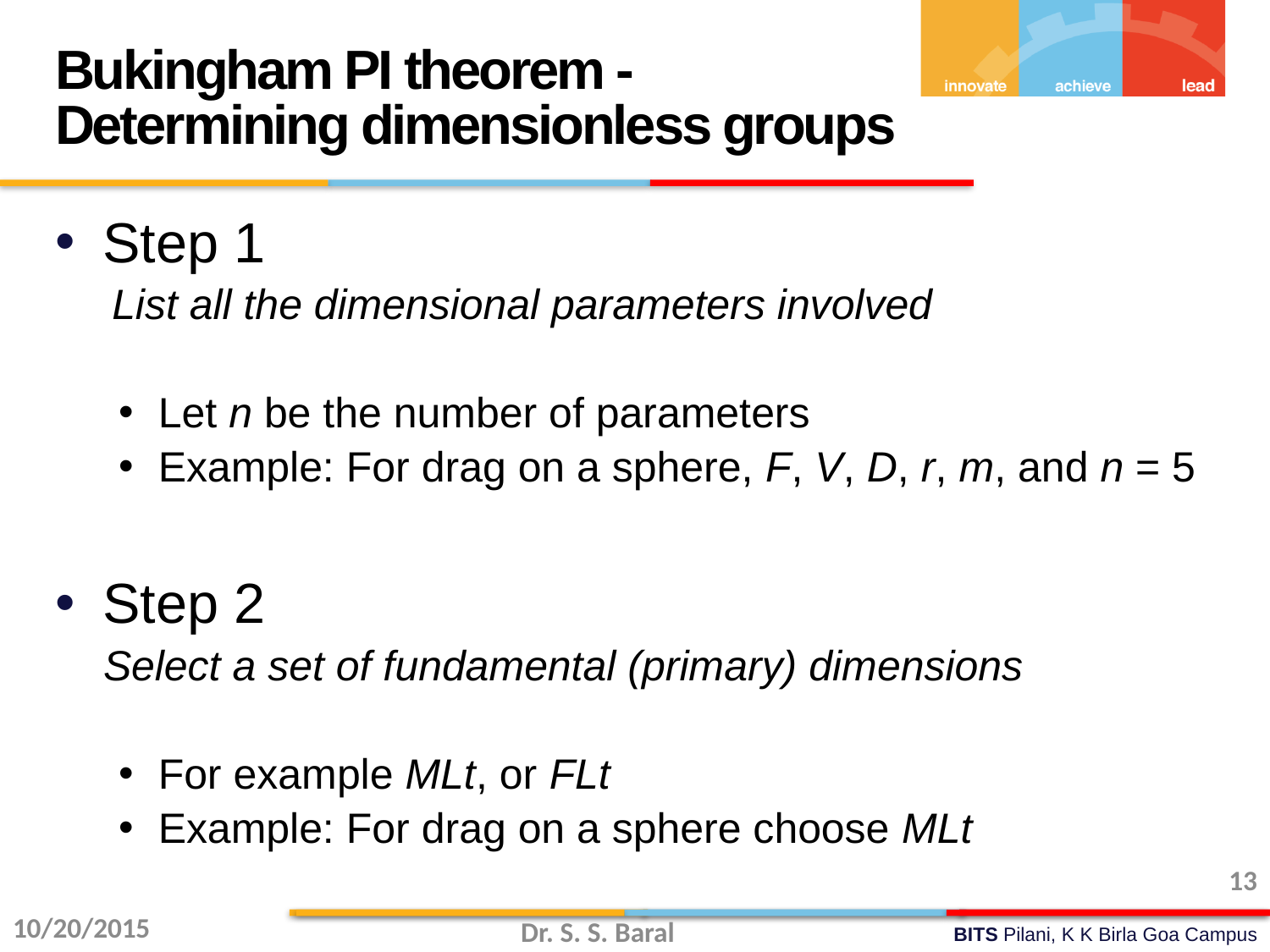

Bukingham PI theorem -
Determining dimensionless groups
Step 1
	List all the dimensional parameters involved

Let n be the number of parameters
Example: For drag on a sphere, F, V, D, r, m, and n = 5

Step 2
Select a set of fundamental (primary) dimensions

For example MLt, or FLt
Example: For drag on a sphere choose MLt
13
10/20/2015
Dr. S. S. Baral